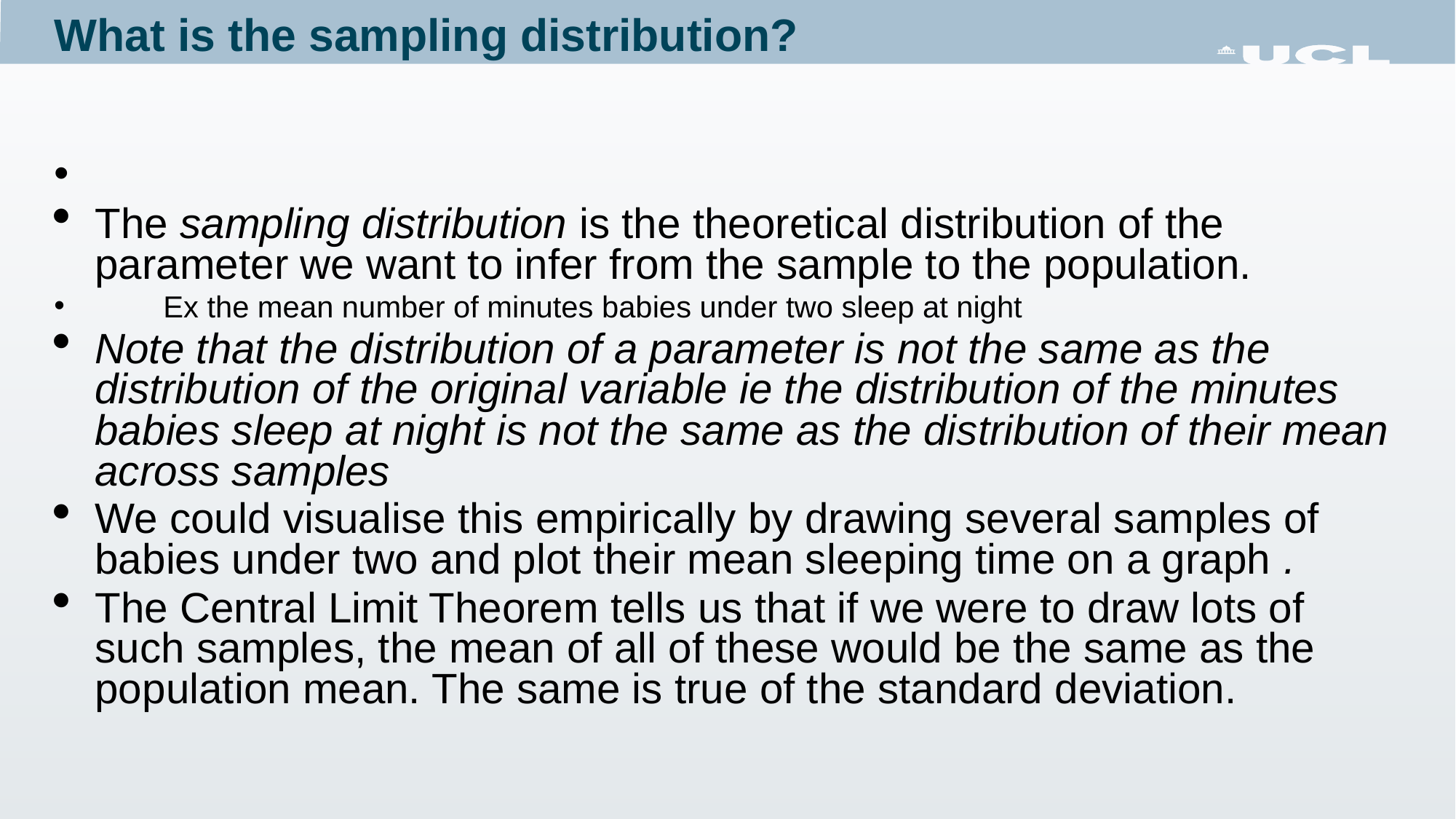

# What is the sampling distribution?

The sampling distribution is the theoretical distribution of the parameter we want to infer from the sample to the population.
	Ex the mean number of minutes babies under two sleep at night
Note that the distribution of a parameter is not the same as the distribution of the original variable ie the distribution of the minutes babies sleep at night is not the same as the distribution of their mean across samples
We could visualise this empirically by drawing several samples of babies under two and plot their mean sleeping time on a graph .
The Central Limit Theorem tells us that if we were to draw lots of such samples, the mean of all of these would be the same as the population mean. The same is true of the standard deviation.